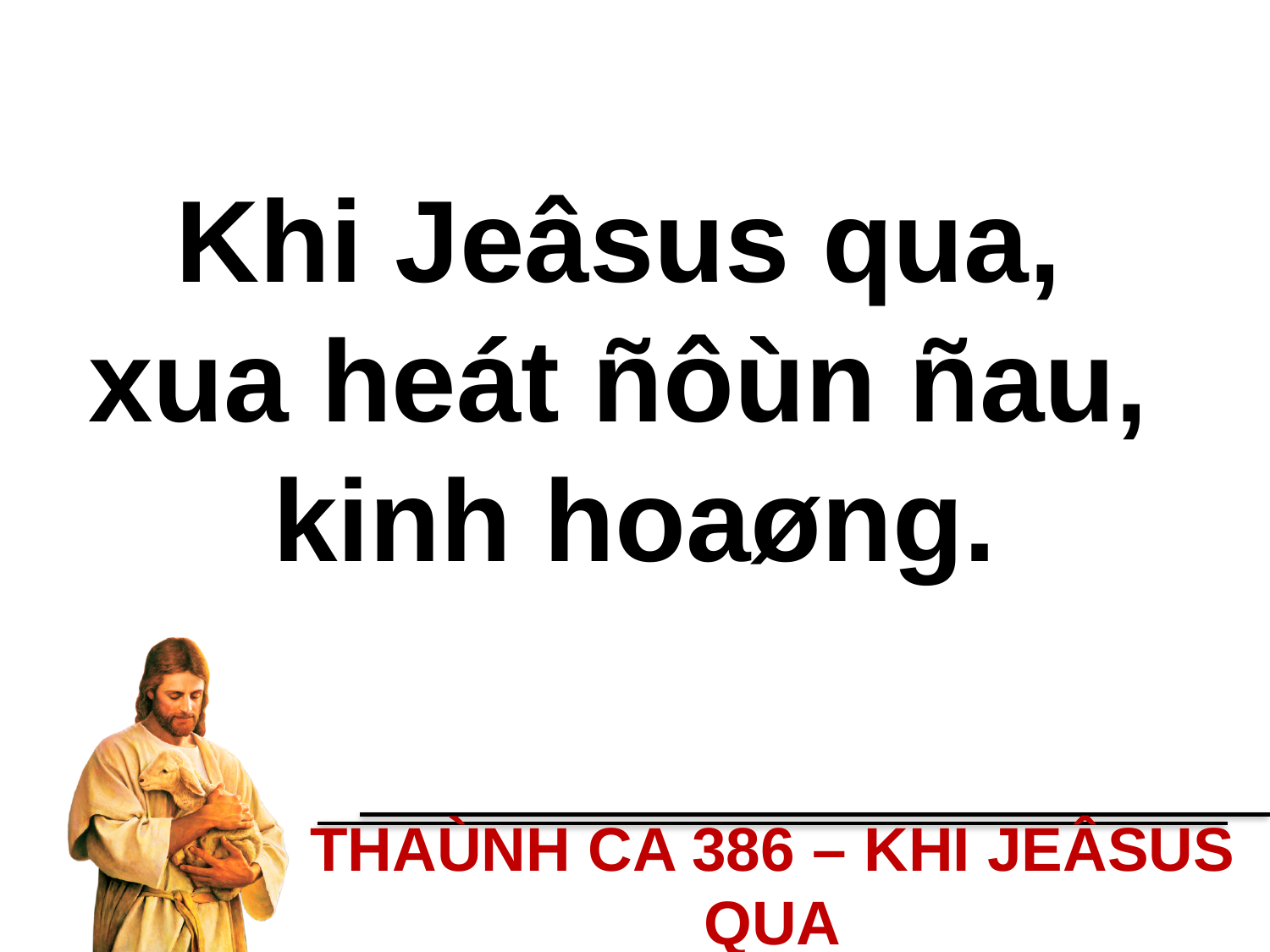

Khi Jeâsus qua,
xua heát ñôùn ñau,
kinh hoaøng.
THAÙNH CA 386 – KHI JEÂSUS QUA